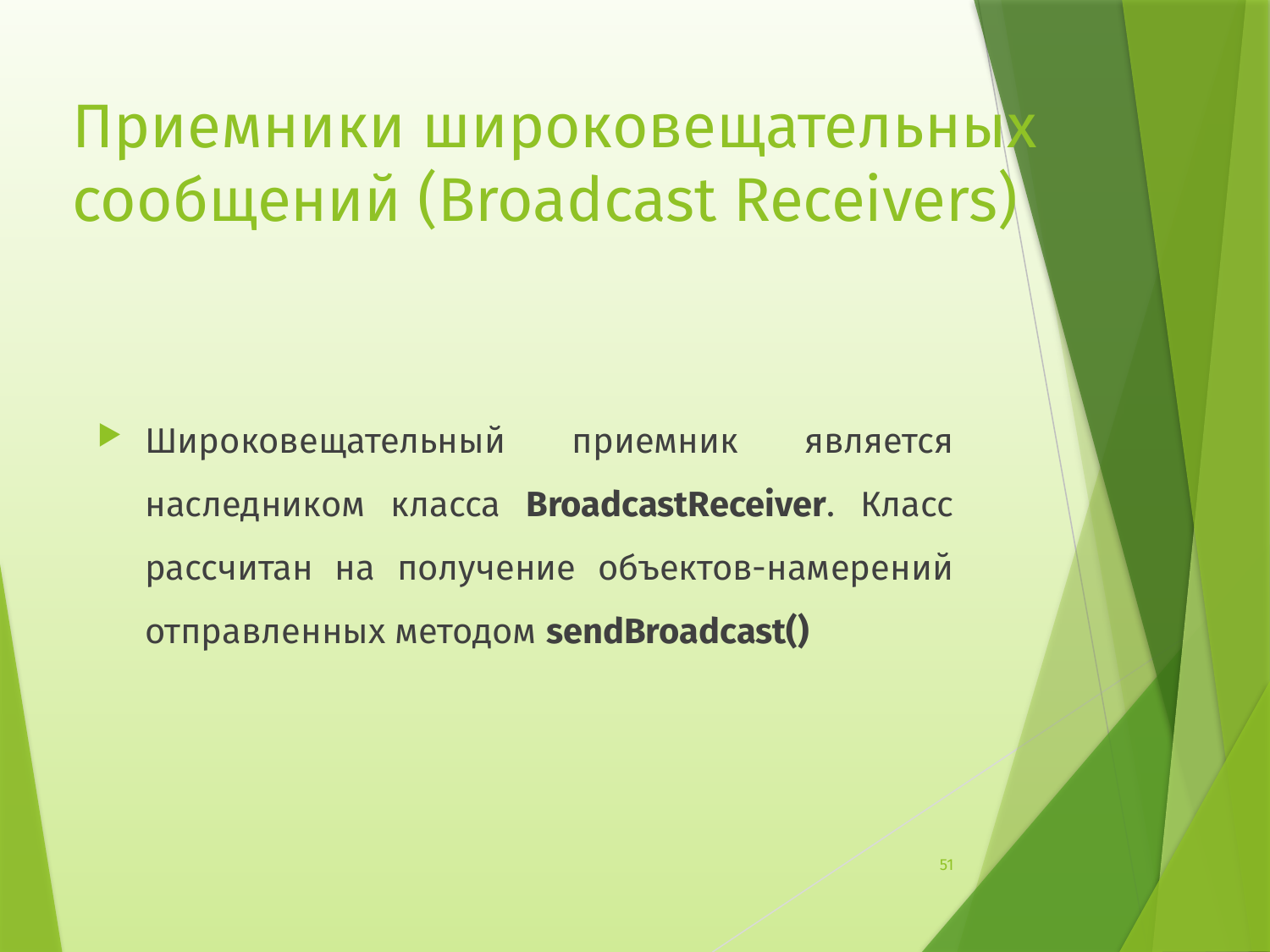

# Приемники широковещательных сообщений (Broadcast Receivers)
Широковещательный приемник является наследником класса BroadcastReceiver. Класс рассчитан на получение объектов-намерений отправленных методом sendBroadcast()
51